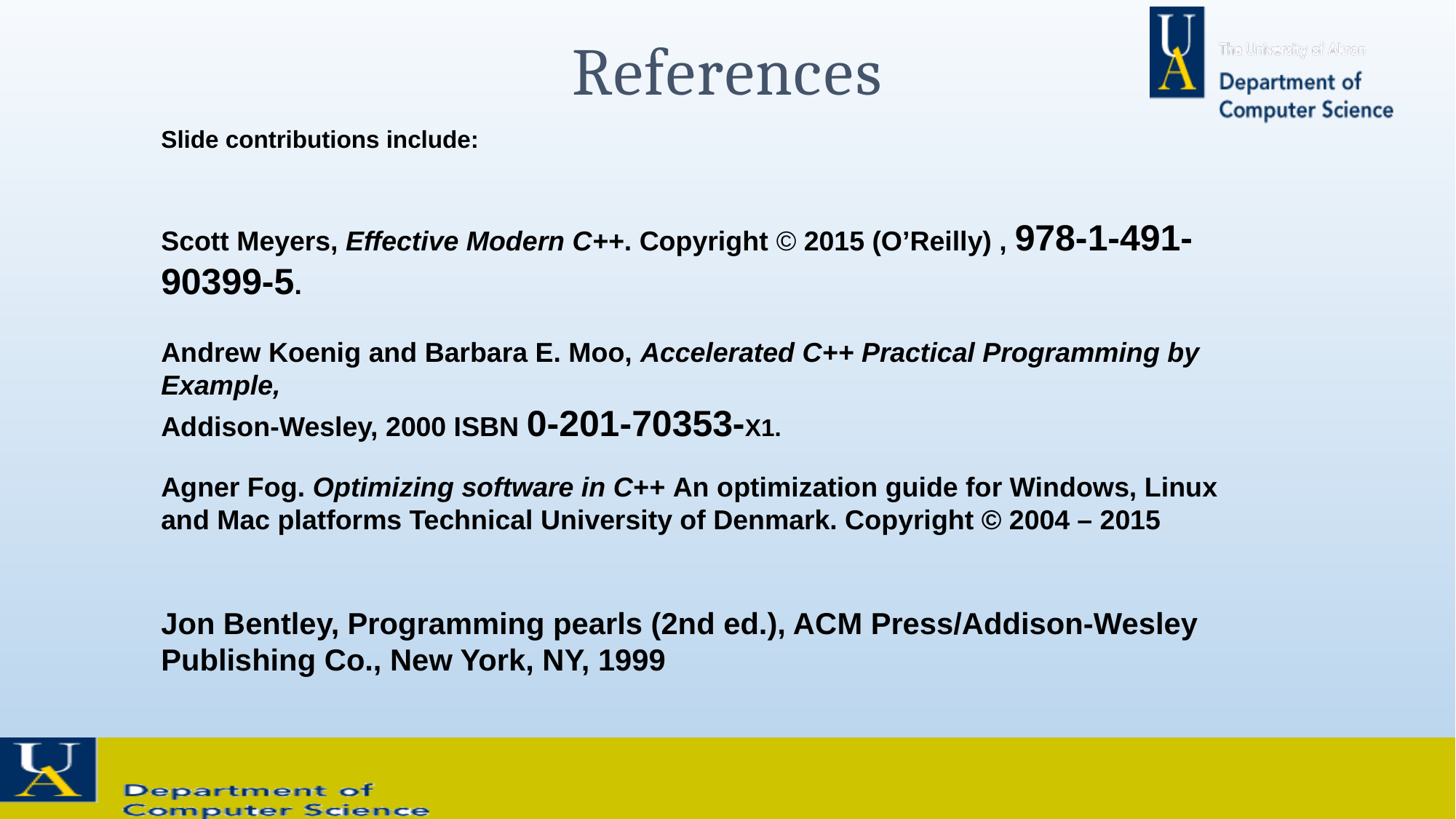

References
Slide contributions include:

Scott Meyers, Effective Modern C++. Copyright © 2015 (O’Reilly) , 978-1-491-90399-5.

Andrew Koenig and Barbara E. Moo, Accelerated C++ Practical Programming by Example,
Addison-Wesley, 2000 ISBN 0-201-70353-X1.

Agner Fog. Optimizing software in C++ An optimization guide for Windows, Linux and Mac platforms Technical University of Denmark. Copyright © 2004 – 2015

Jon Bentley, Programming pearls (2nd ed.), ACM Press/Addison-Wesley Publishing Co., New York, NY, 1999